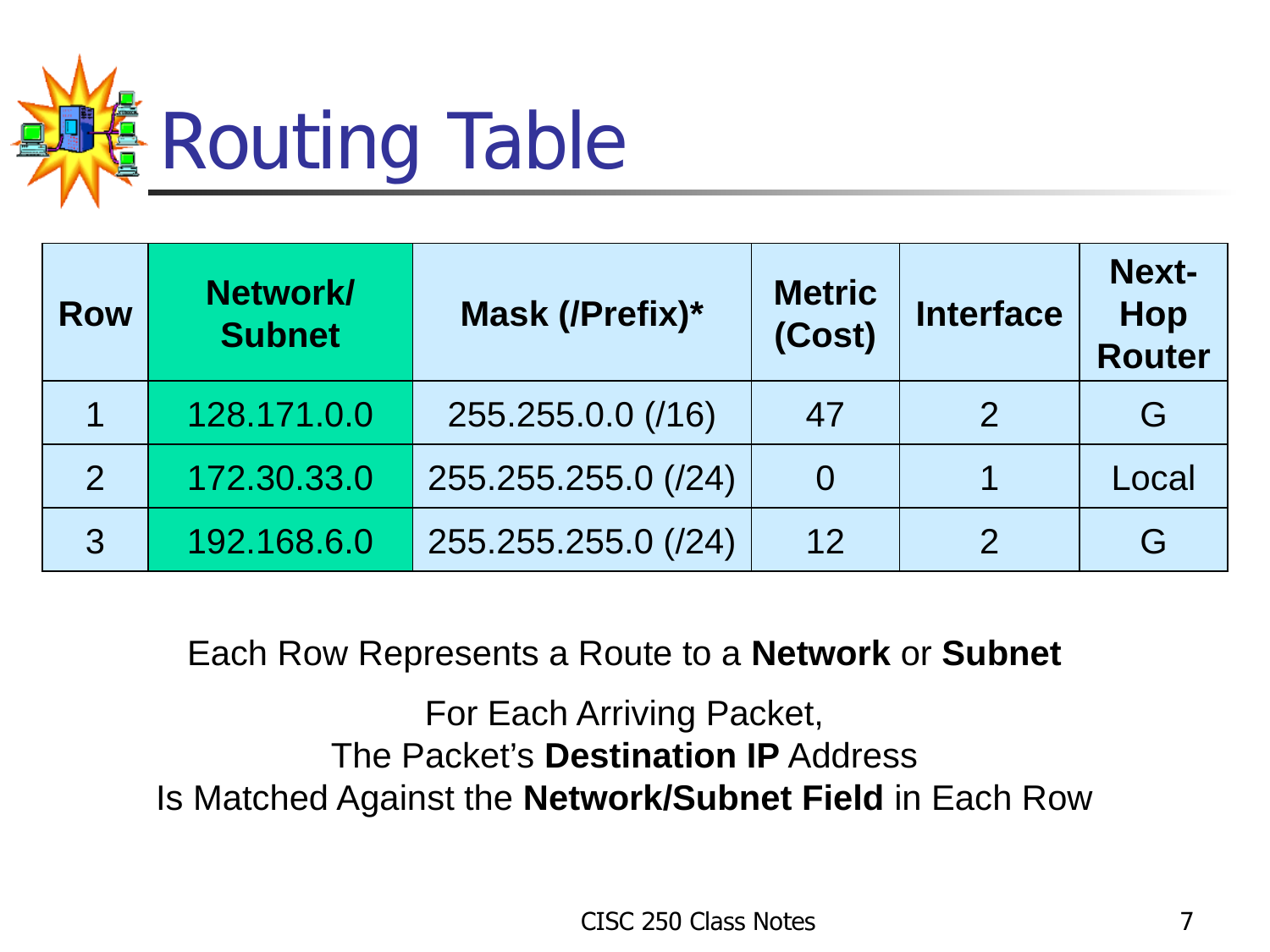

# Routing Table
Row
Network/
Subnet
Mask (/Prefix)*
Metric
(Cost)
Interface
Next-
Hop
Router
1
128.171.0.0
255.255.0.0 (/16)
47
2
G
2
172.30.33.0
255.255.255.0 (/24)
0
1
Local
3
192.168.6.0
255.255.255.0 (/24)
12
2
G
Each Row Represents a Route to a Network or Subnet
For Each Arriving Packet,
The Packet’s Destination IP Address
Is Matched Against the Network/Subnet Field in Each Row

CISC 250 Class Notes
7